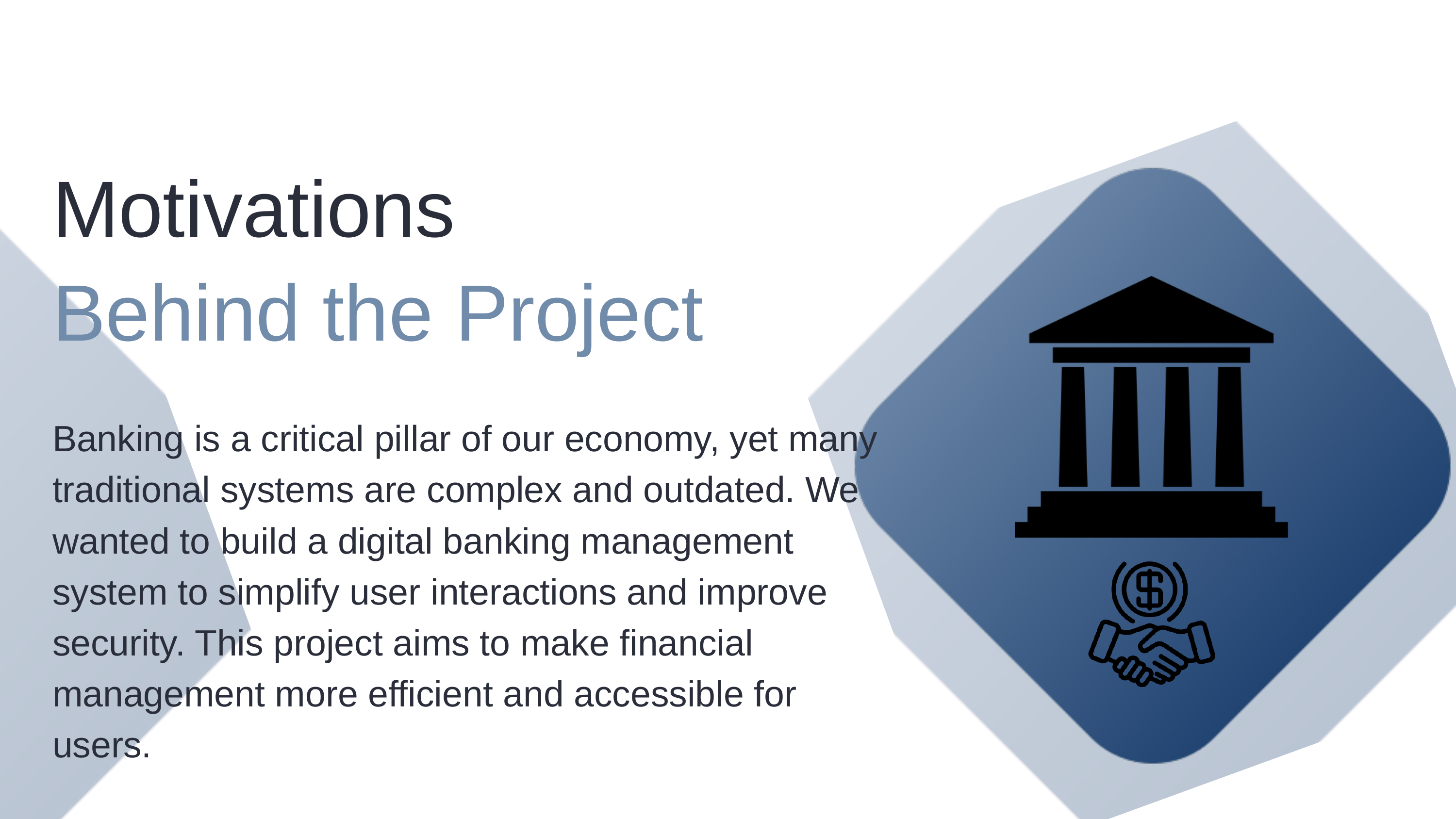

Motivations
Behind the Project
Banking is a critical pillar of our economy, yet many traditional systems are complex and outdated. We wanted to build a digital banking management system to simplify user interactions and improve security. This project aims to make financial management more efficient and accessible for users.